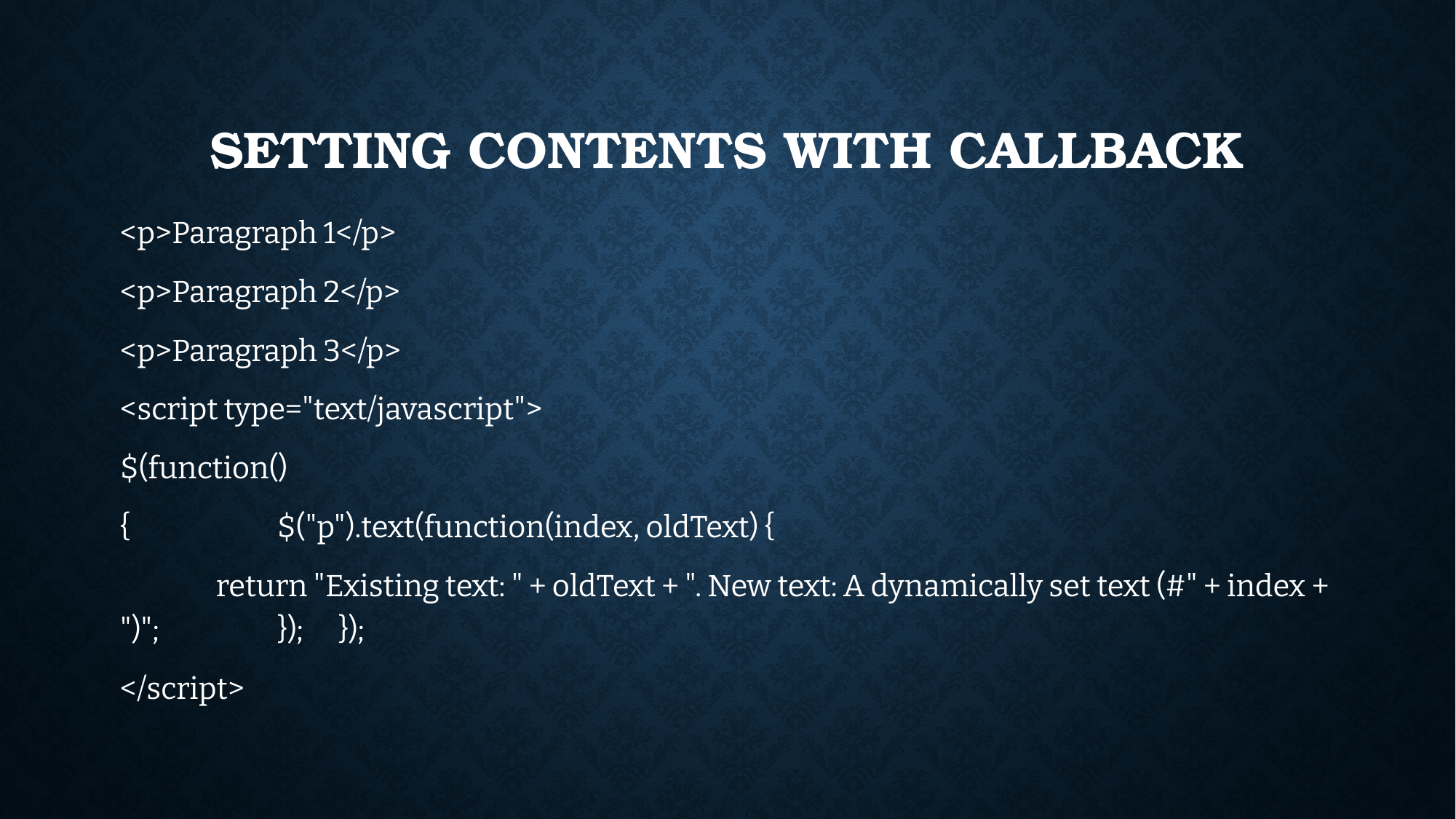

# Setting contents with callback
<p>Paragraph 1</p>
<p>Paragraph 2</p>
<p>Paragraph 3</p>
<script type="text/javascript">
$(function()
{	        $("p").text(function(index, oldText) {
                return "Existing text: " + oldText + ". New text: A dynamically set text (#" + index + ")";	        });	});
</script>